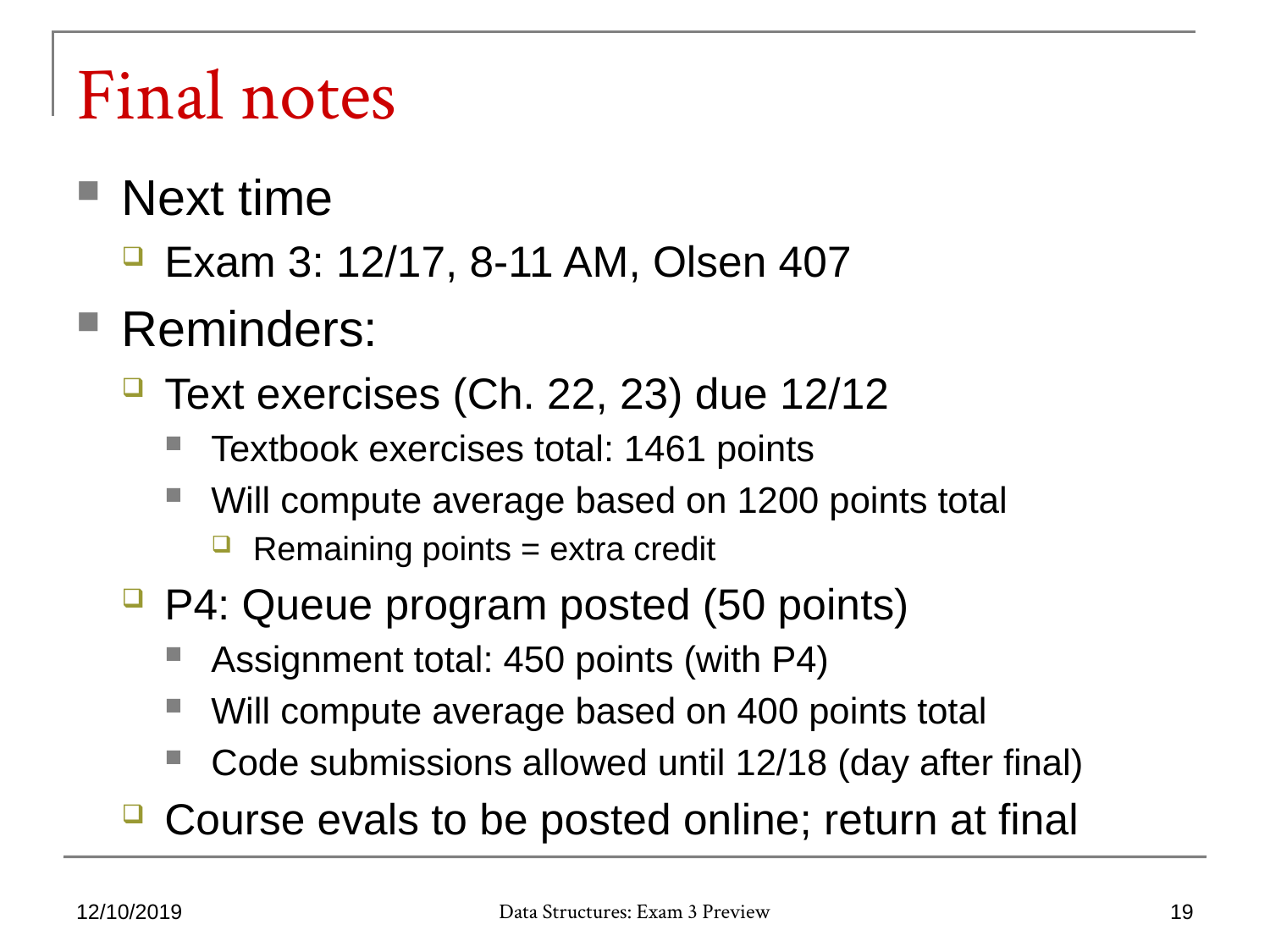

# Final notes
Next time
Exam 3: 12/17, 8-11 AM, Olsen 407
Reminders:
Text exercises (Ch. 22, 23) due 12/12
Textbook exercises total: 1461 points
Will compute average based on 1200 points total
Remaining points = extra credit
P4: Queue program posted (50 points)
Assignment total: 450 points (with P4)
Will compute average based on 400 points total
Code submissions allowed until 12/18 (day after final)
Course evals to be posted online; return at final

12/10/2019
19
Data Structures: Exam 3 Preview